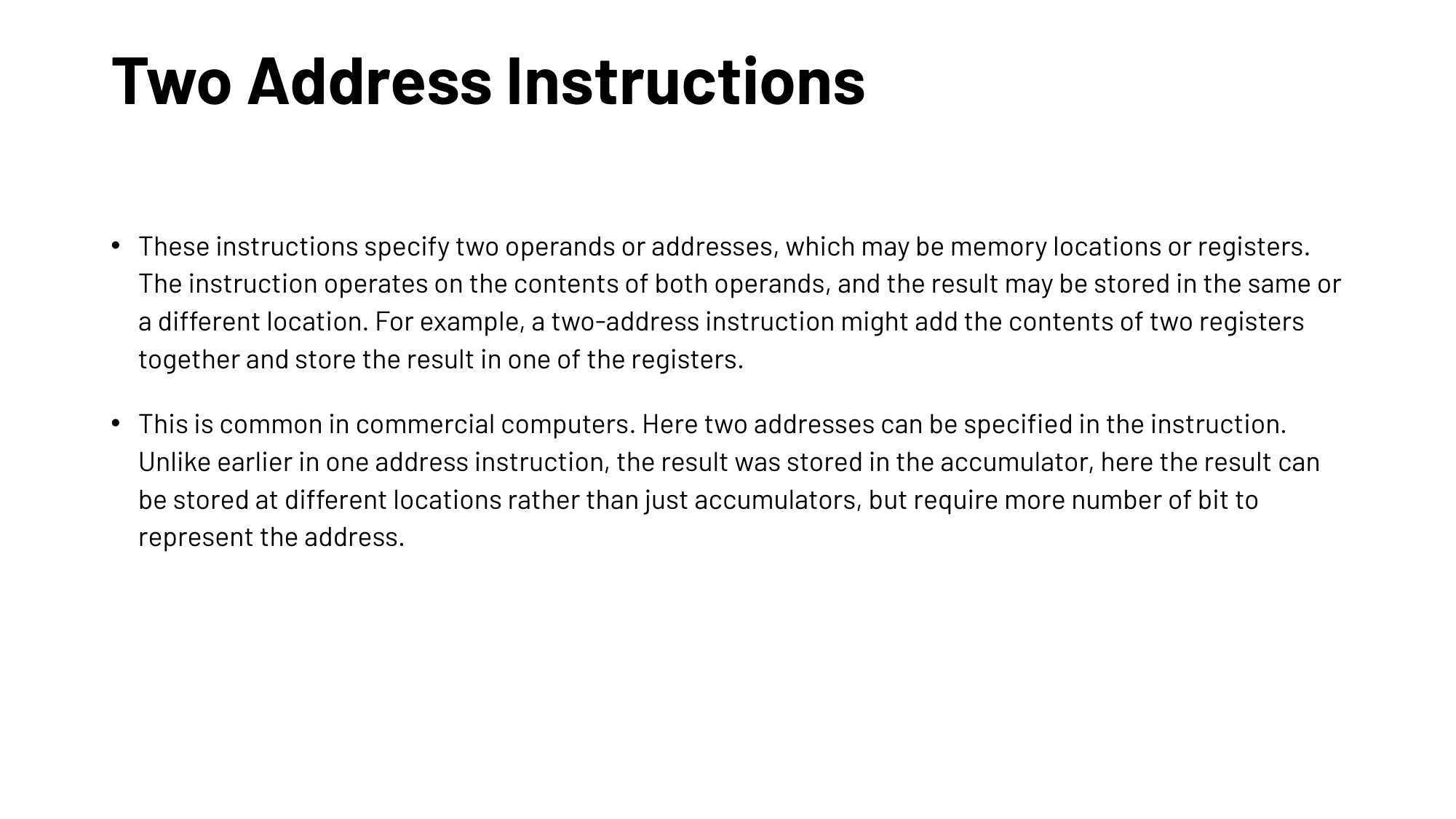

# Two Address Instructions
These instructions specify two operands or addresses, which may be memory locations or registers. The instruction operates on the contents of both operands, and the result may be stored in the same or a different location. For example, a two-address instruction might add the contents of two registers together and store the result in one of the registers.
This is common in commercial computers. Here two addresses can be specified in the instruction. Unlike earlier in one address instruction, the result was stored in the accumulator, here the result can be stored at different locations rather than just accumulators, but require more number of bit to represent the address.